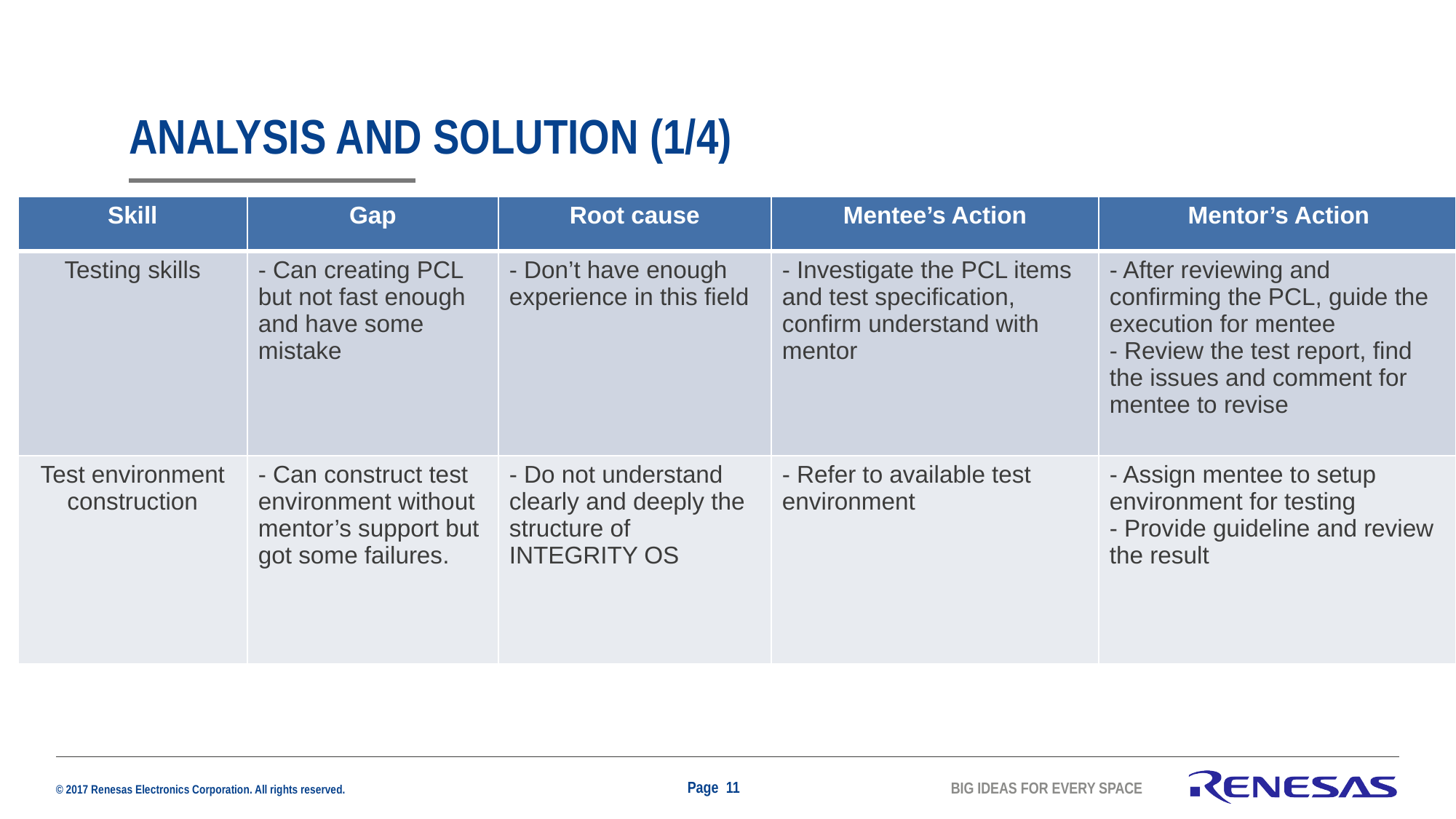

# Analysis and solution (1/4)
| Skill | Gap | Root cause | Mentee’s Action | Mentor’s Action |
| --- | --- | --- | --- | --- |
| Testing skills | - Can creating PCL but not fast enough and have some mistake | - Don’t have enough experience in this field | - Investigate the PCL items and test specification, confirm understand with mentor | - After reviewing and confirming the PCL, guide the execution for mentee - Review the test report, find the issues and comment for mentee to revise |
| Test environment construction | - Can construct test environment without mentor’s support but got some failures. | - Do not understand clearly and deeply the structure of INTEGRITY OS | - Refer to available test environment | - Assign mentee to setup environment for testing - Provide guideline and review the result |

Page  11